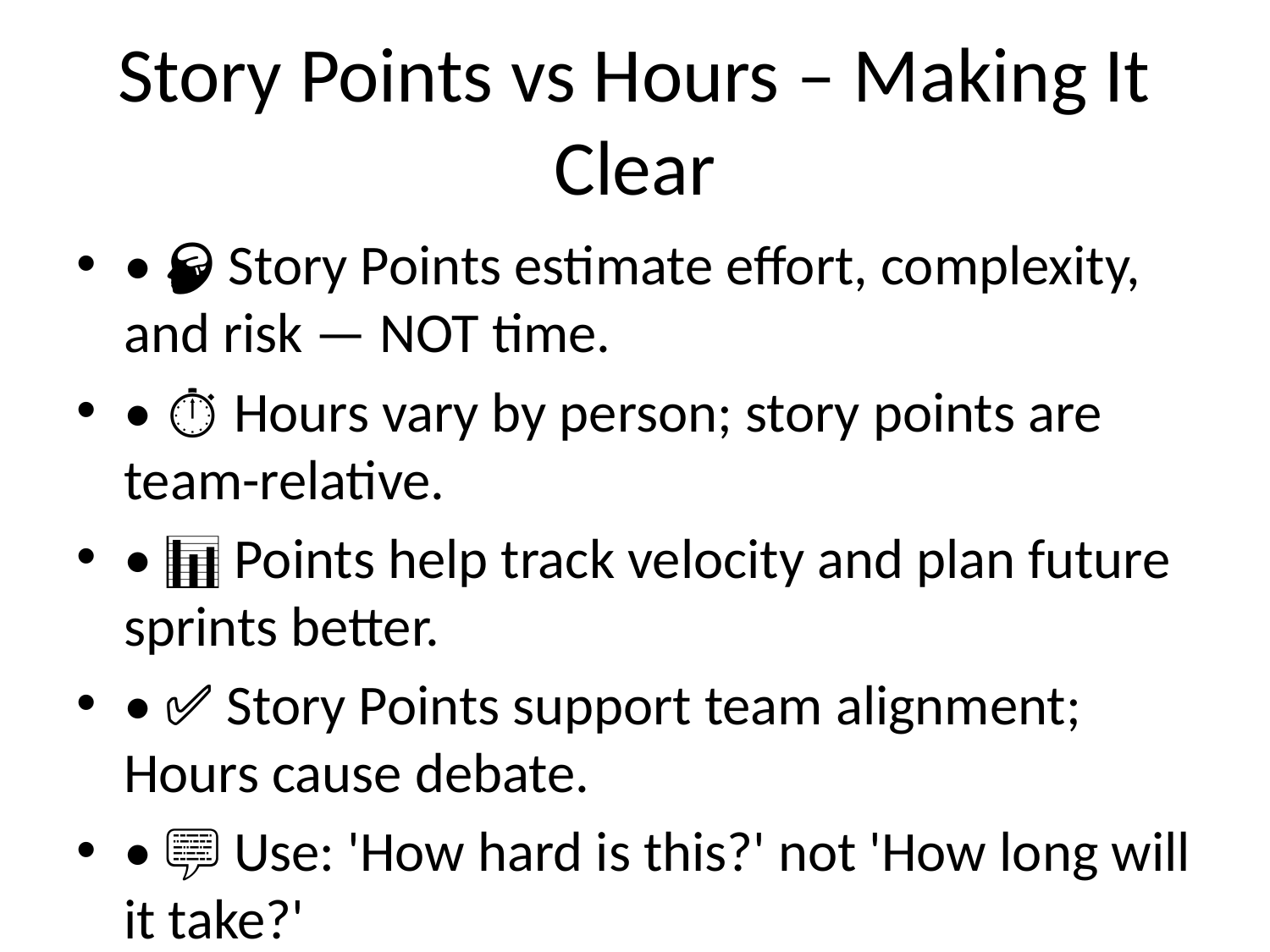

# Story Points vs Hours – Making It Clear
• 🧠 Story Points estimate effort, complexity, and risk — NOT time.
• ⏱ Hours vary by person; story points are team-relative.
• 📊 Points help track velocity and plan future sprints better.
• ✅ Story Points support team alignment; Hours cause debate.
• 💬 Use: 'How hard is this?' not 'How long will it take?'